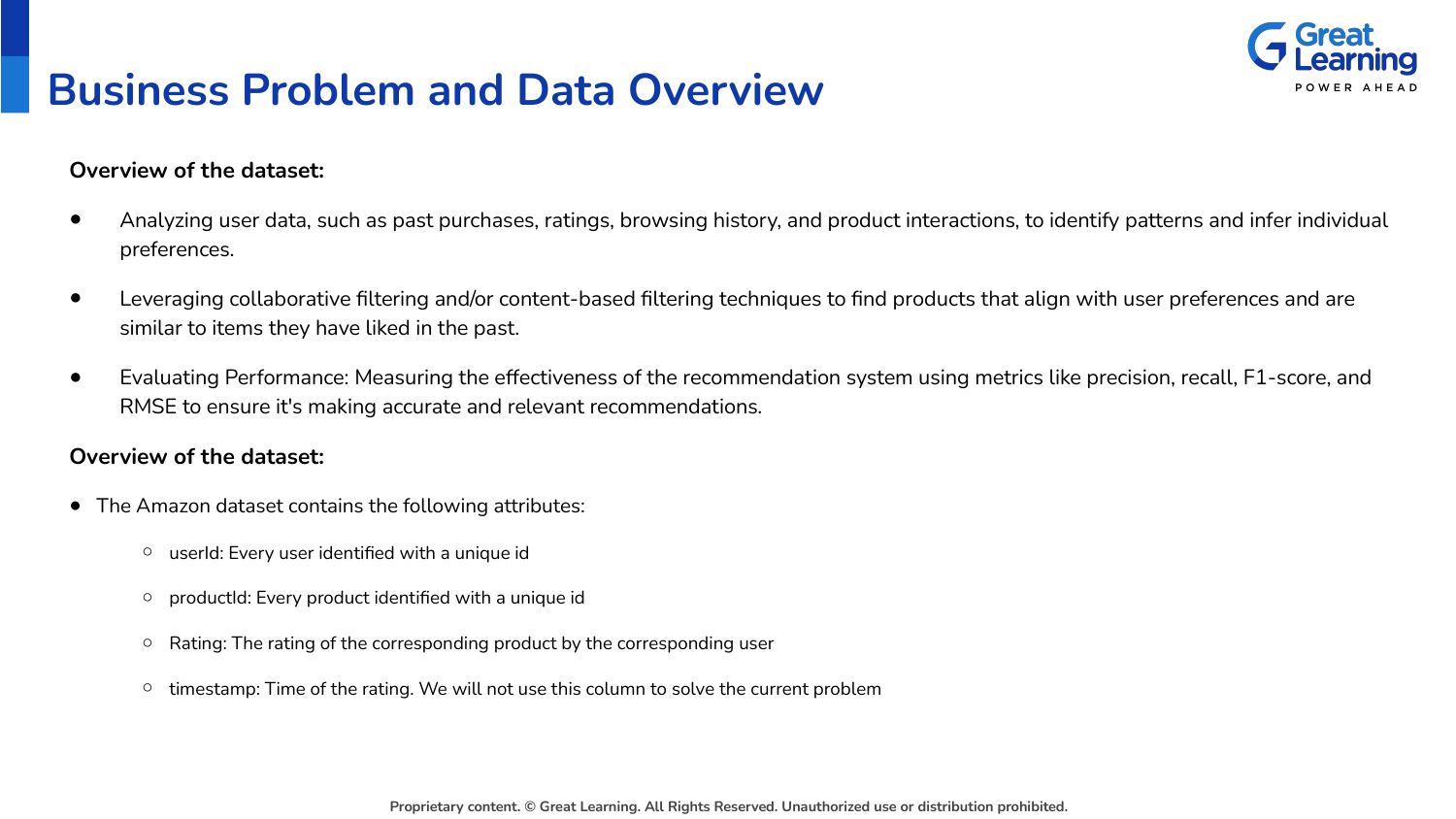

# Business Problem and Data Overview
Overview of the dataset:
Analyzing user data, such as past purchases, ratings, browsing history, and product interactions, to identify patterns and infer individual preferences.
Leveraging collaborative filtering and/or content-based filtering techniques to find products that align with user preferences and are similar to items they have liked in the past.
Evaluating Performance: Measuring the effectiveness of the recommendation system using metrics like precision, recall, F1-score, and RMSE to ensure it's making accurate and relevant recommendations.
Overview of the dataset:
The Amazon dataset contains the following attributes:
userId: Every user identified with a unique id
productId: Every product identified with a unique id
Rating: The rating of the corresponding product by the corresponding user
timestamp: Time of the rating. We will not use this column to solve the current problem

Note: You can use more than one slide if needed